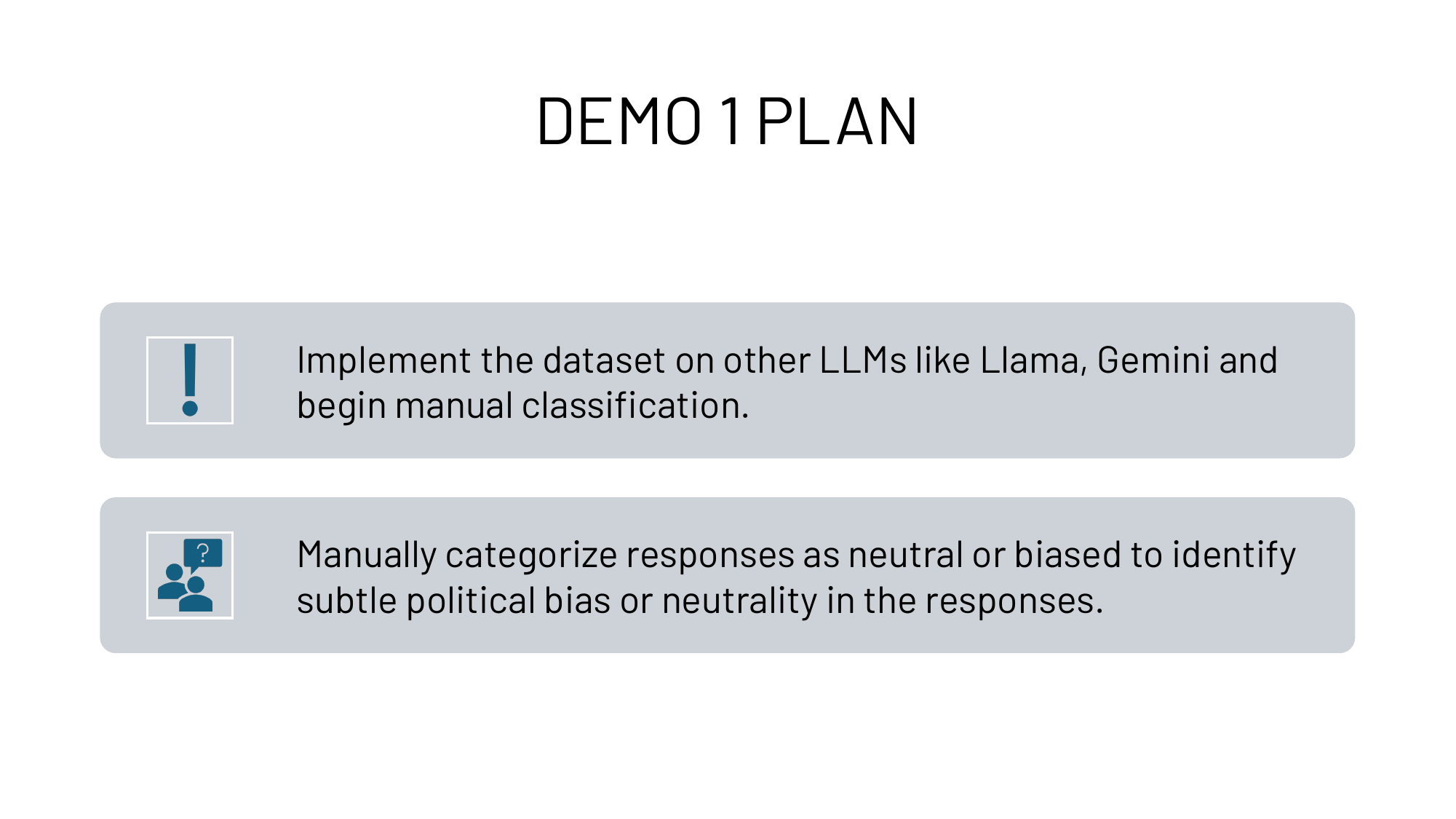

# DEMO 1 PLAN
Implement the dataset on other LLMs like Llama, Gemini and begin manual classification.
Manually categorize responses as neutral or biased to identify subtle political bias or neutrality in the responses.